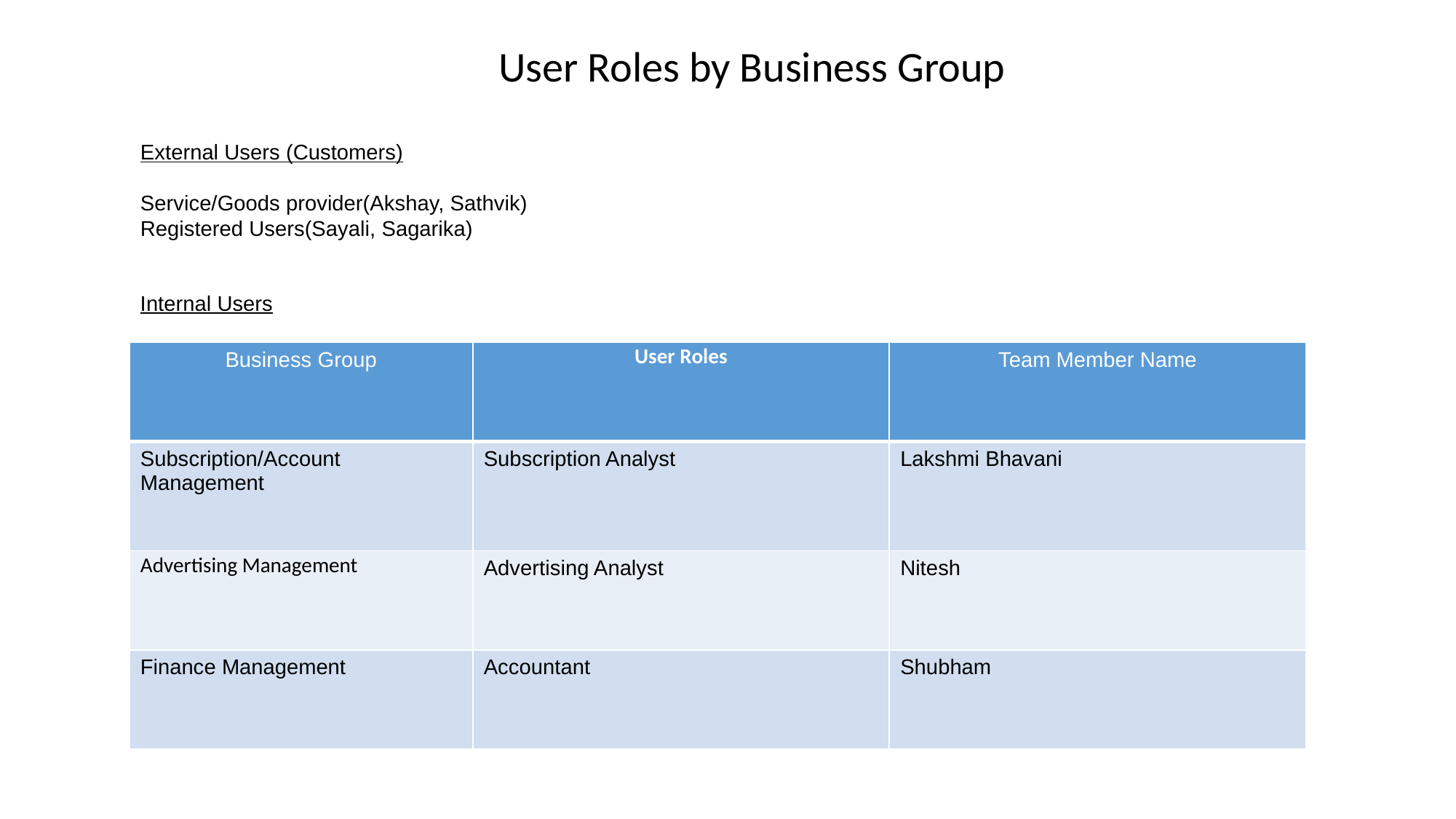

User Roles by Business Group

External Users (Customers)

Service/Goods provider(Akshay, Sathvik)
Registered Users(Sayali, Sagarika)

Internal Users
| Business Group | User Roles | Team Member Name |
| --- | --- | --- |
| Subscription/Account Management | Subscription Analyst | Lakshmi Bhavani |
| Advertising Management | Advertising Analyst | Nitesh |
| Finance Management | Accountant | Shubham |